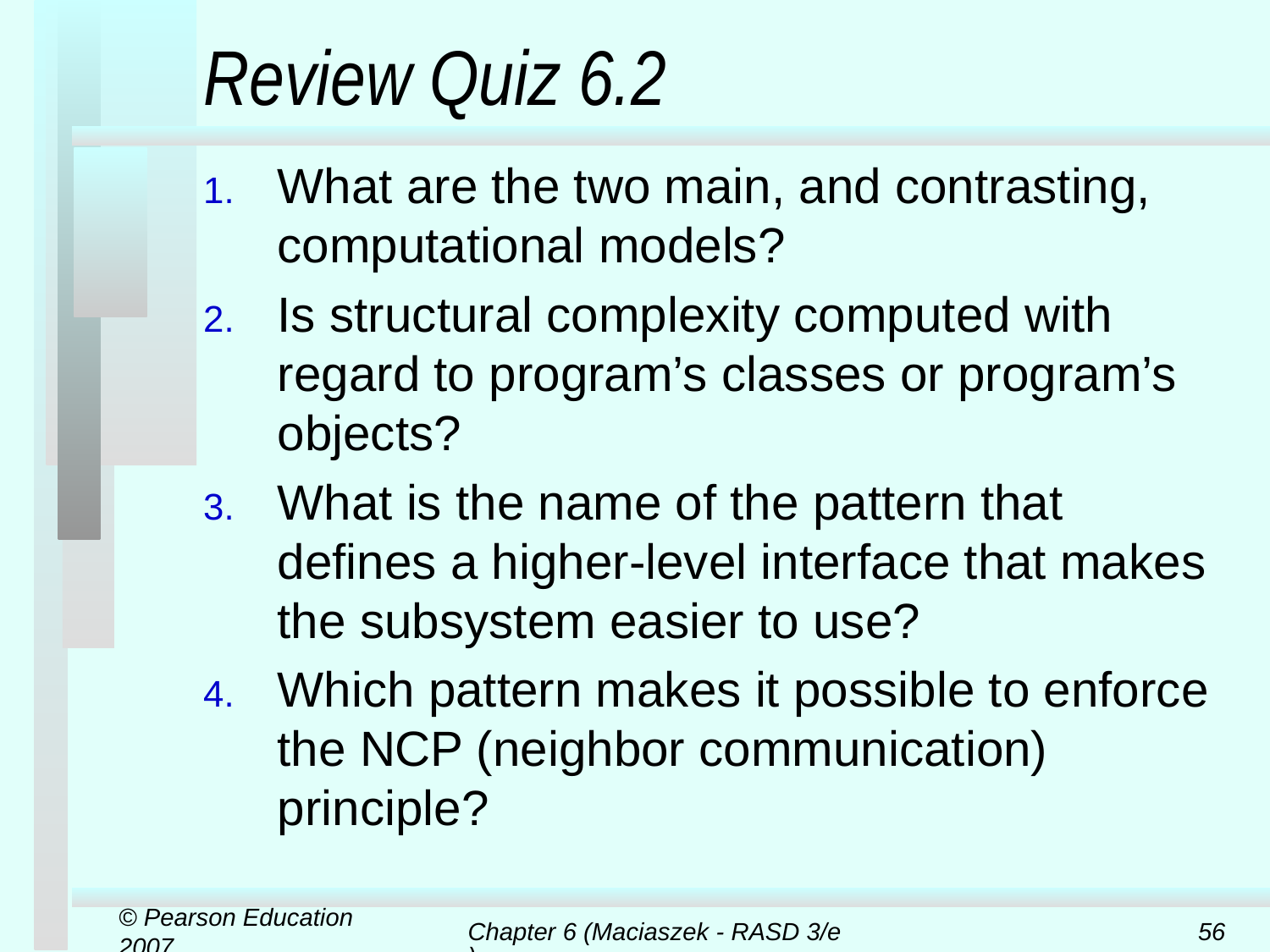

# Review Quiz 6.2
What are the two main, and contrasting, computational models?
Is structural complexity computed with regard to program’s classes or program’s objects?
What is the name of the pattern that defines a higher-level interface that makes the subsystem easier to use?
Which pattern makes it possible to enforce the NCP (neighbor communication) principle?
© Pearson Education 2007
Chapter 6 (Maciaszek - RASD 3/e)
56